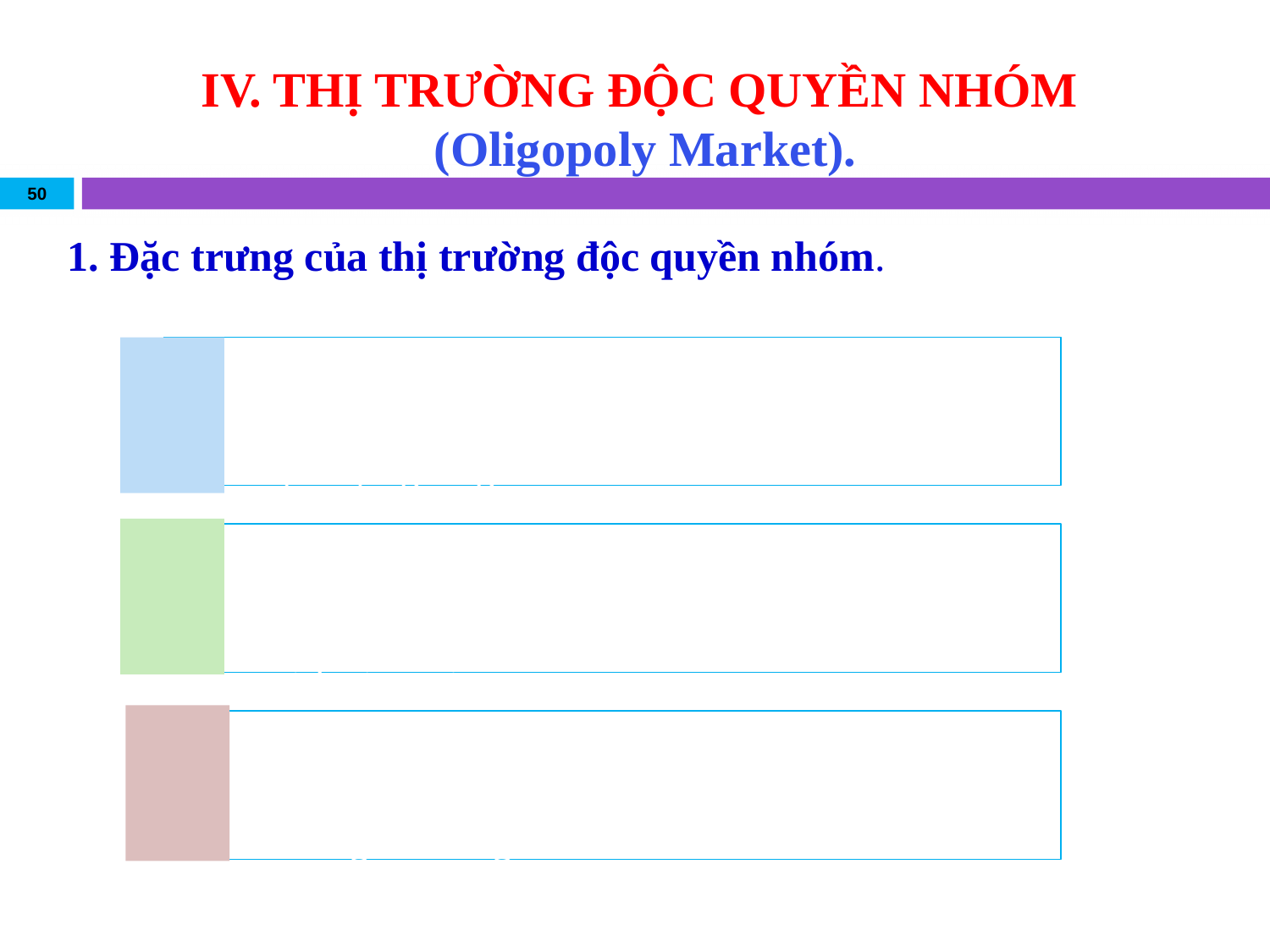

# IV. THỊ TRƯỜNG ĐỘC QUYỀN NHÓM (Oligopoly Market).
50
1. Đặc trưng của thị trường độc quyền nhóm.
Chỉ có một vài DN sản xuất sản phẩm tương tự hoặc giống nhau
Các DN độc lập với nhau nhưng có mối quan hệ phụ thuộc lẫn nhau
Việc gia nhập ngành của các DN mới là không dễ dàng